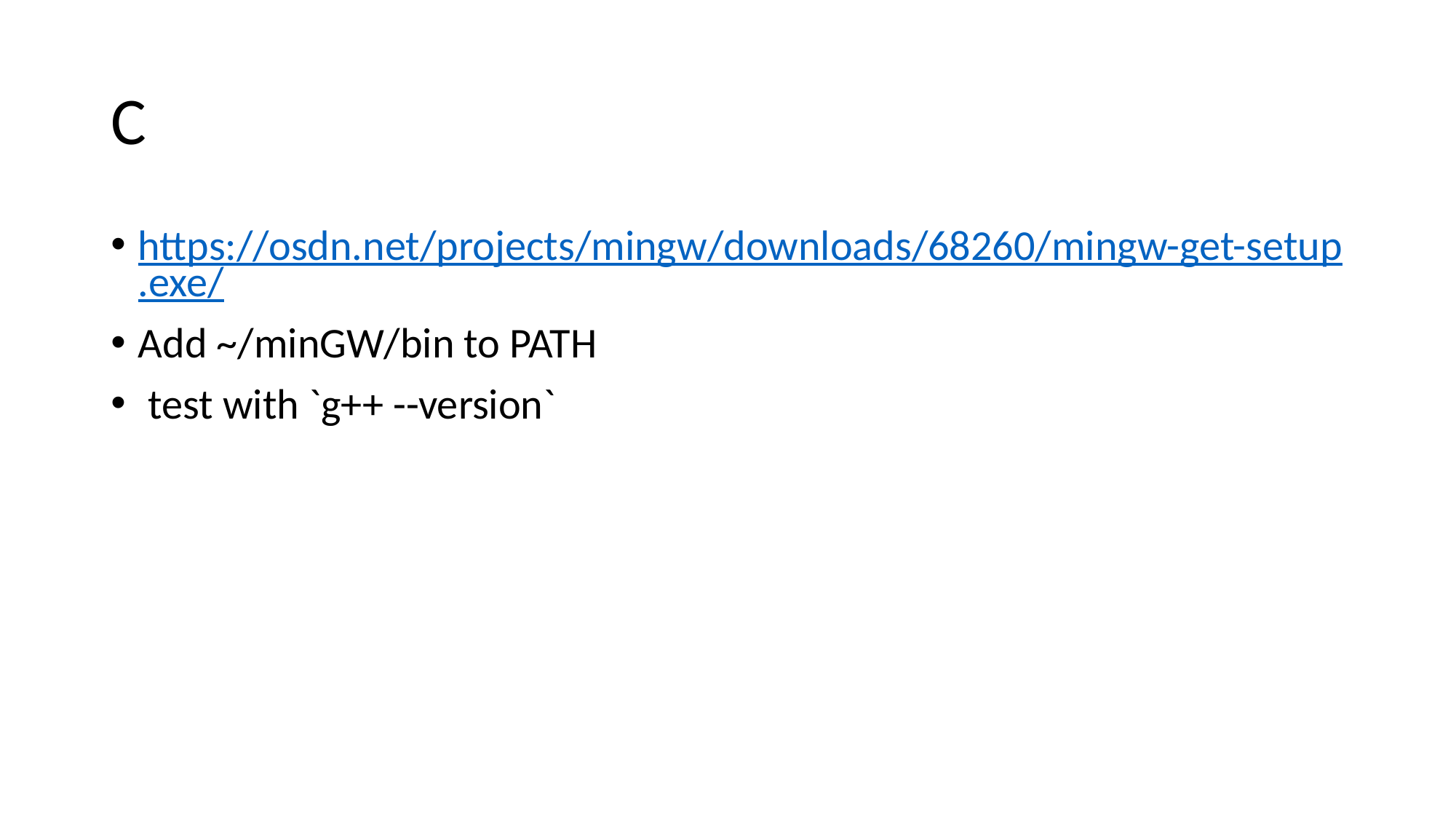

# C
https://osdn.net/projects/mingw/downloads/68260/mingw-get-setup.exe/
Add ~/minGW/bin to PATH
 test with `g++ --version`